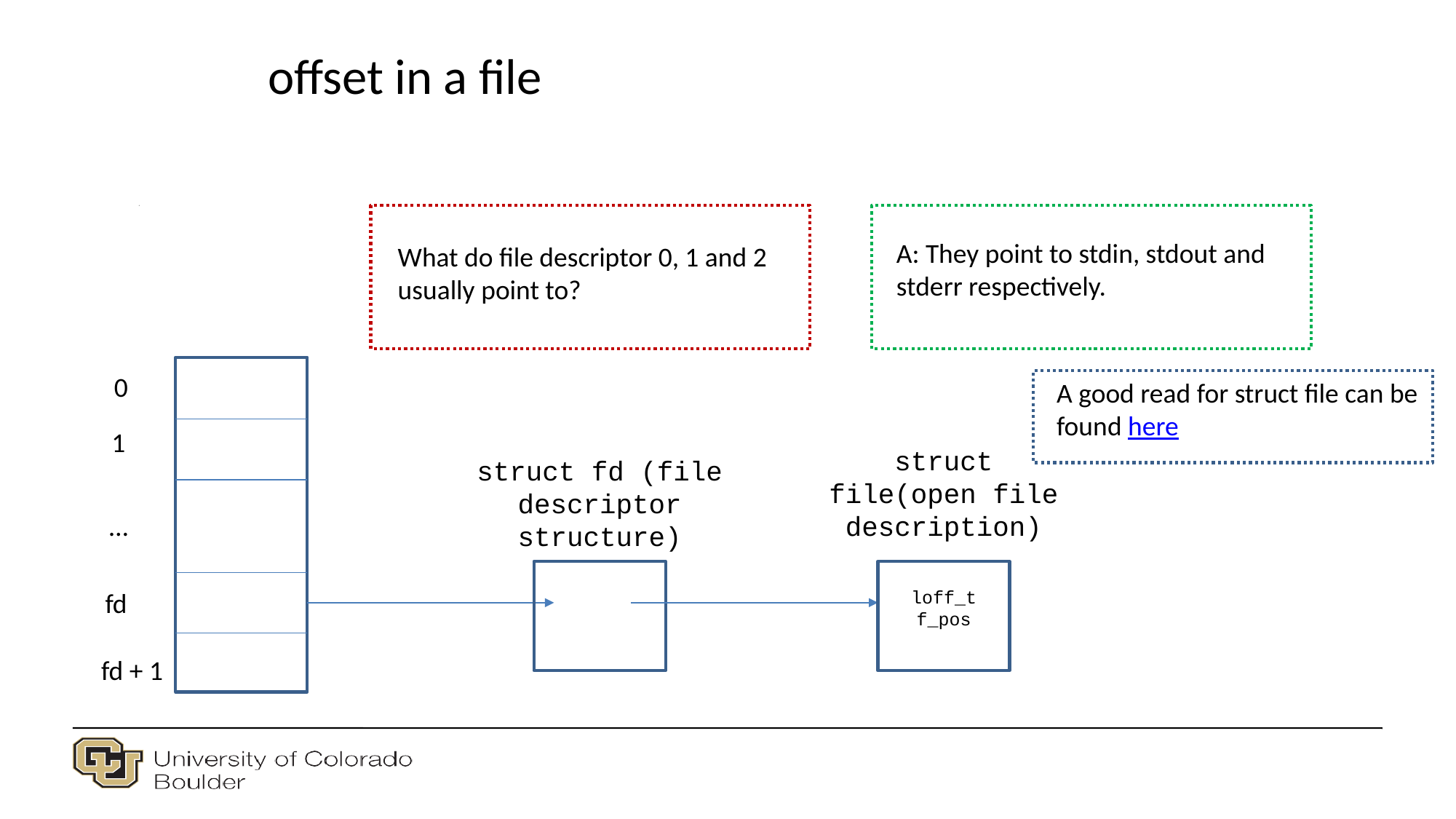

# offset in a file

#

A: They point to stdin, stdout and stderr respectively.
What do file descriptor 0, 1 and 2 usually point to?

0

A good read for struct file can be found here
1
struct file(open file description)
struct fd (file descriptor structure)
…

loff_t f_pos
fd
fd + 1